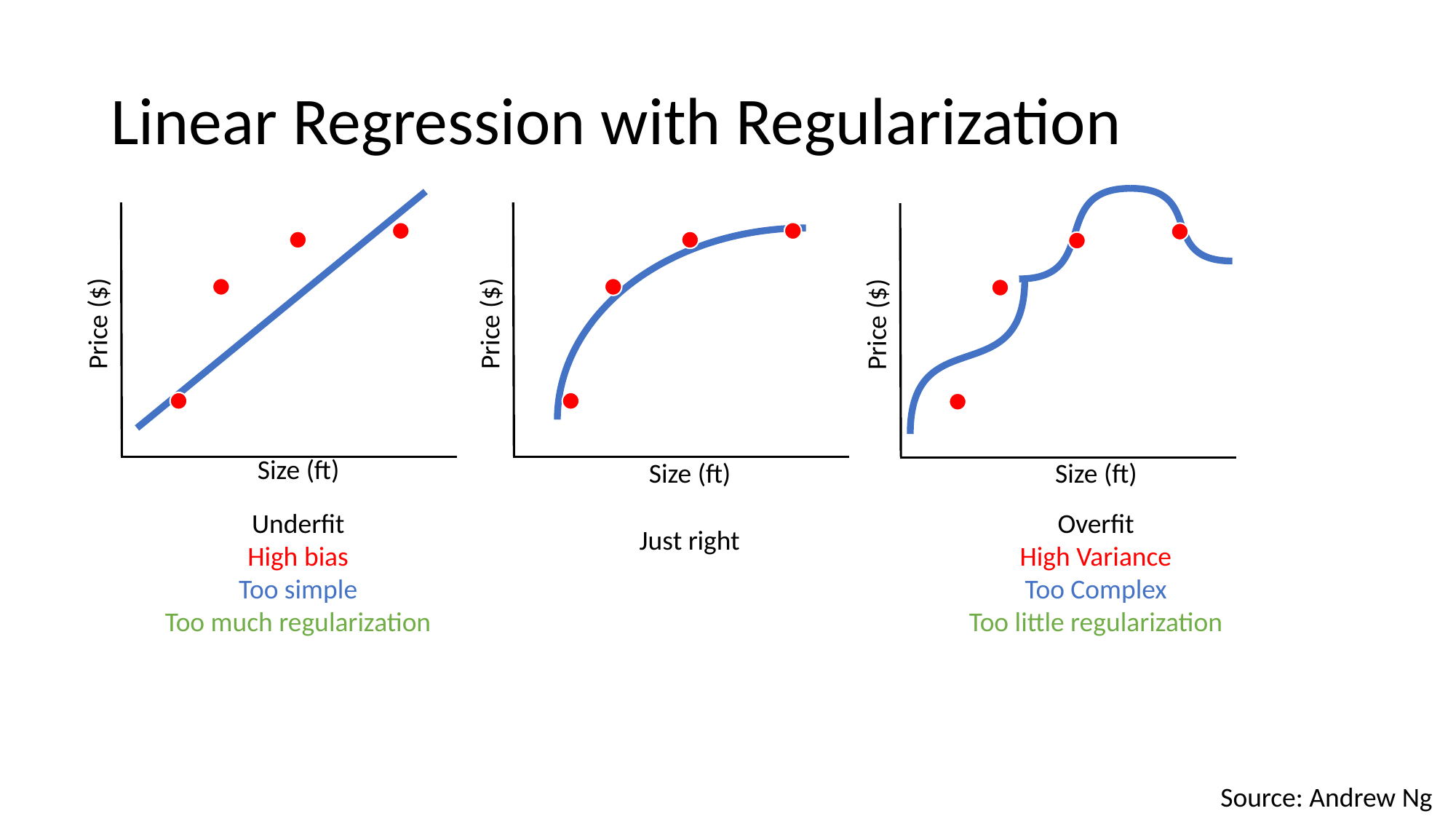

# Linear Regression with Regularization

Price ($)
Price ($)
Price ($)

Size (ft)
Size (ft)
Size (ft)
Overfit
High Variance
Too Complex
Too little regularization

Underfit
High bias
Too simple
Too much regularization

Just right
Source: Andrew Ng